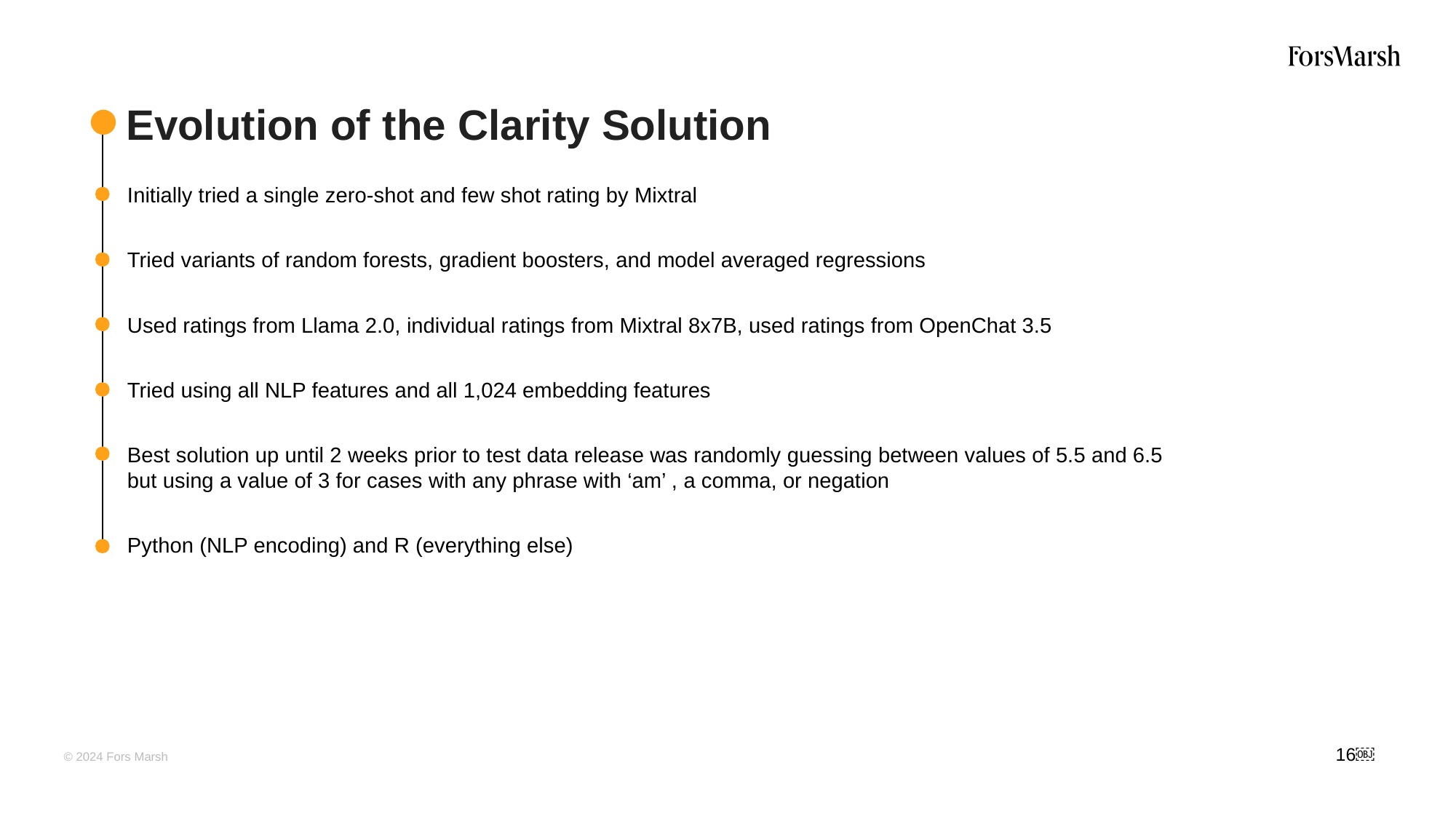

# Evolution of the Clarity Solution

Initially tried a single zero-shot and few shot rating by Mixtral
Tried variants of random forests, gradient boosters, and model averaged regressions
Used ratings from Llama 2.0, individual ratings from Mixtral 8x7B, used ratings from OpenChat 3.5
Tried using all NLP features and all 1,024 embedding features
Best solution up until 2 weeks prior to test data release was randomly guessing between values of 5.5 and 6.5 but using a value of 3 for cases with any phrase with ‘am’ , a comma, or negation
Python (NLP encoding) and R (everything else)